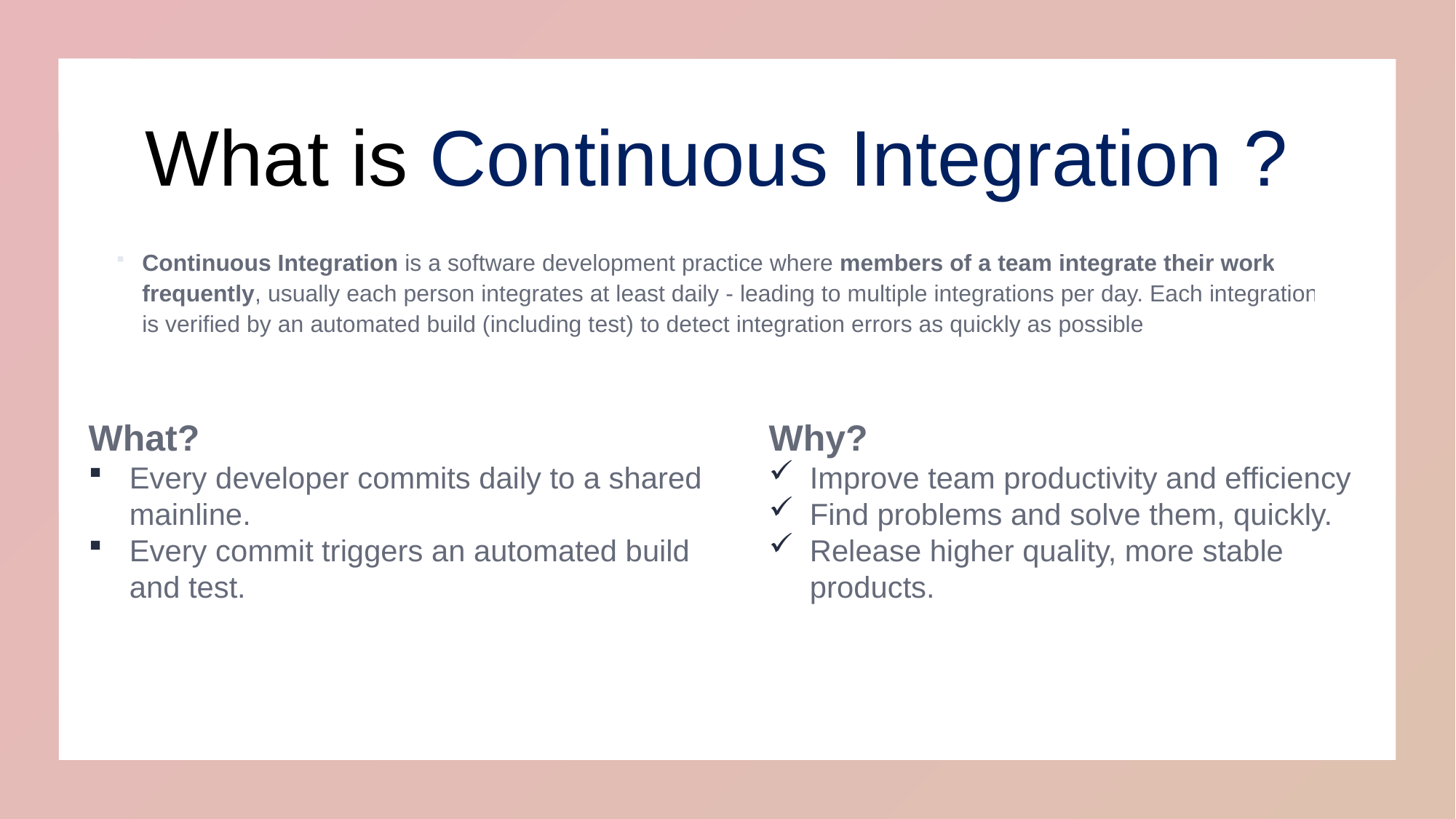

# What is Continuous Integration ?
Continuous Integration is a software development practice where members of a team integrate their work frequently, usually each person integrates at least daily - leading to multiple integrations per day. Each integration is verified by an automated build (including test) to detect integration errors as quickly as possible.
What?
Every developer commits daily to a shared mainline.
Every commit triggers an automated build and test.
Why?
Improve team productivity and efficiency
Find problems and solve them, quickly.
Release higher quality, more stable products.